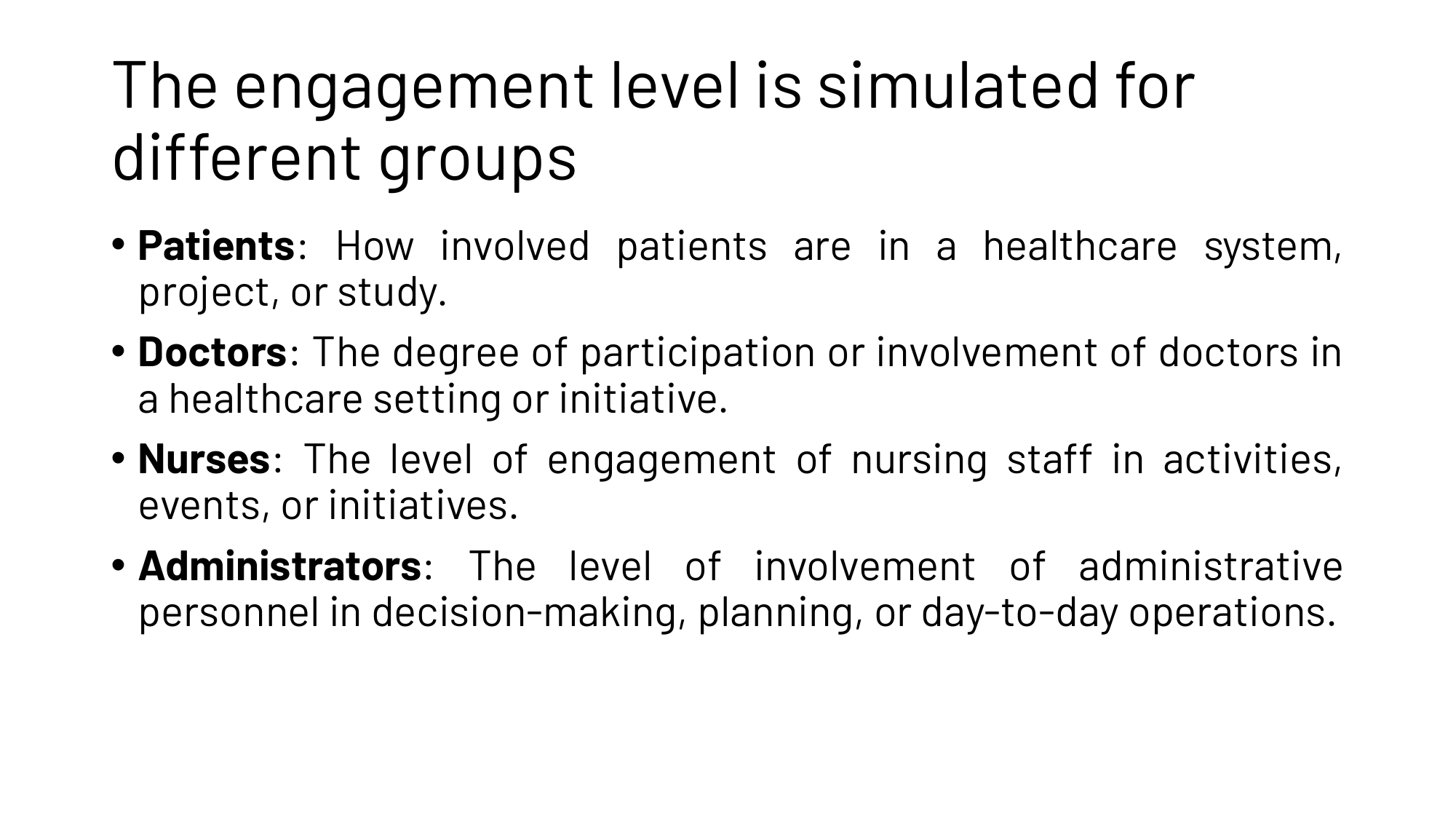

# The engagement level is simulated for different groups
Patients: How involved patients are in a healthcare system, project, or study.
Doctors: The degree of participation or involvement of doctors in a healthcare setting or initiative.
Nurses: The level of engagement of nursing staff in activities, events, or initiatives.
Administrators: The level of involvement of administrative personnel in decision-making, planning, or day-to-day operations.